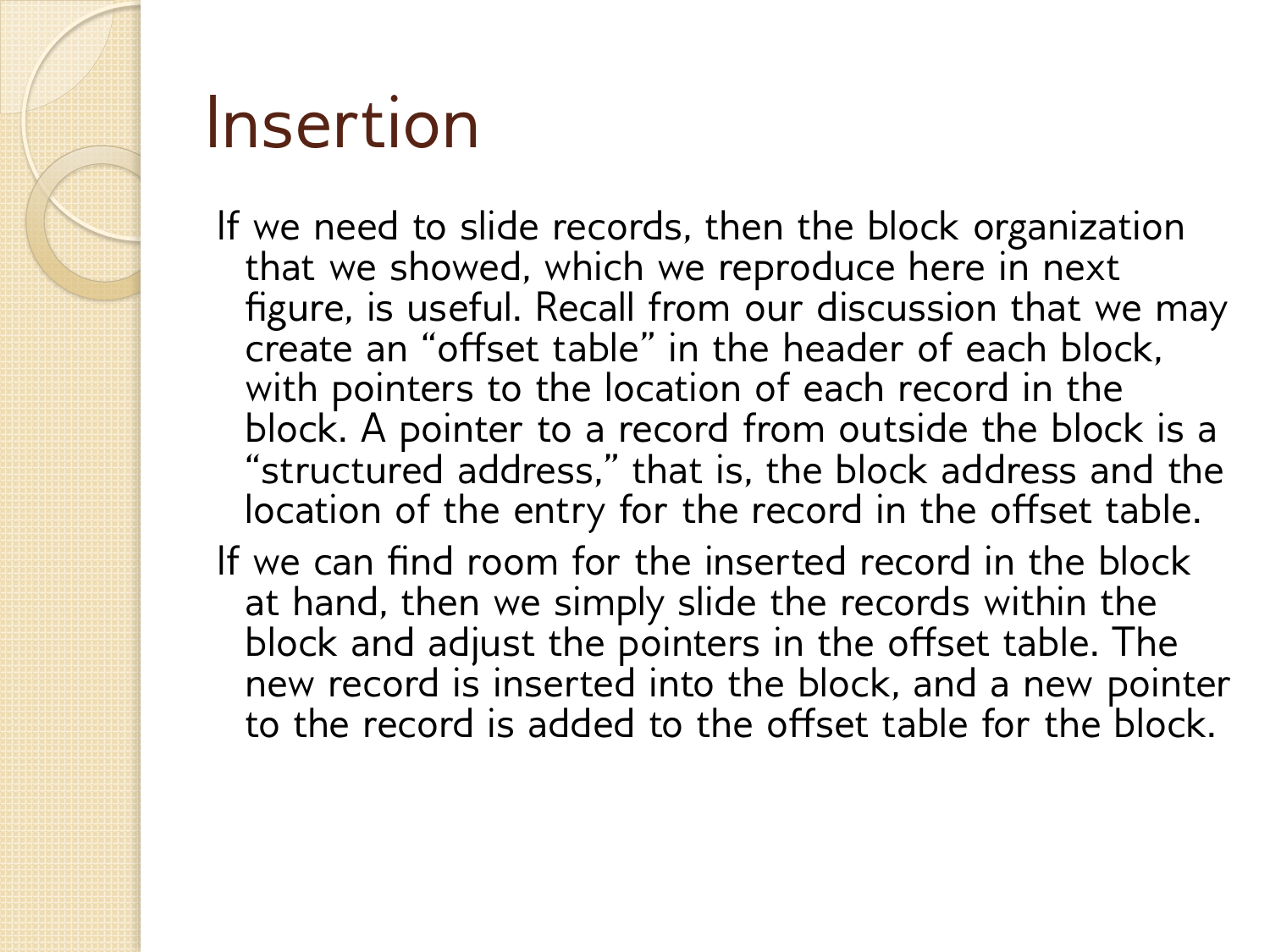

# Insertion
If we need to slide records, then the block organization that we showed, which we reproduce here in next figure, is useful. Recall from our discussion that we may create an “offset table” in the header of each block, with pointers to the location of each record in the block. A pointer to a record from outside the block is a “structured address,” that is, the block address and the location of the entry for the record in the offset table.
If we can find room for the inserted record in the block at hand, then we simply slide the records within the block and adjust the pointers in the offset table. The new record is inserted into the block, and a new pointer to the record is added to the offset table for the block.